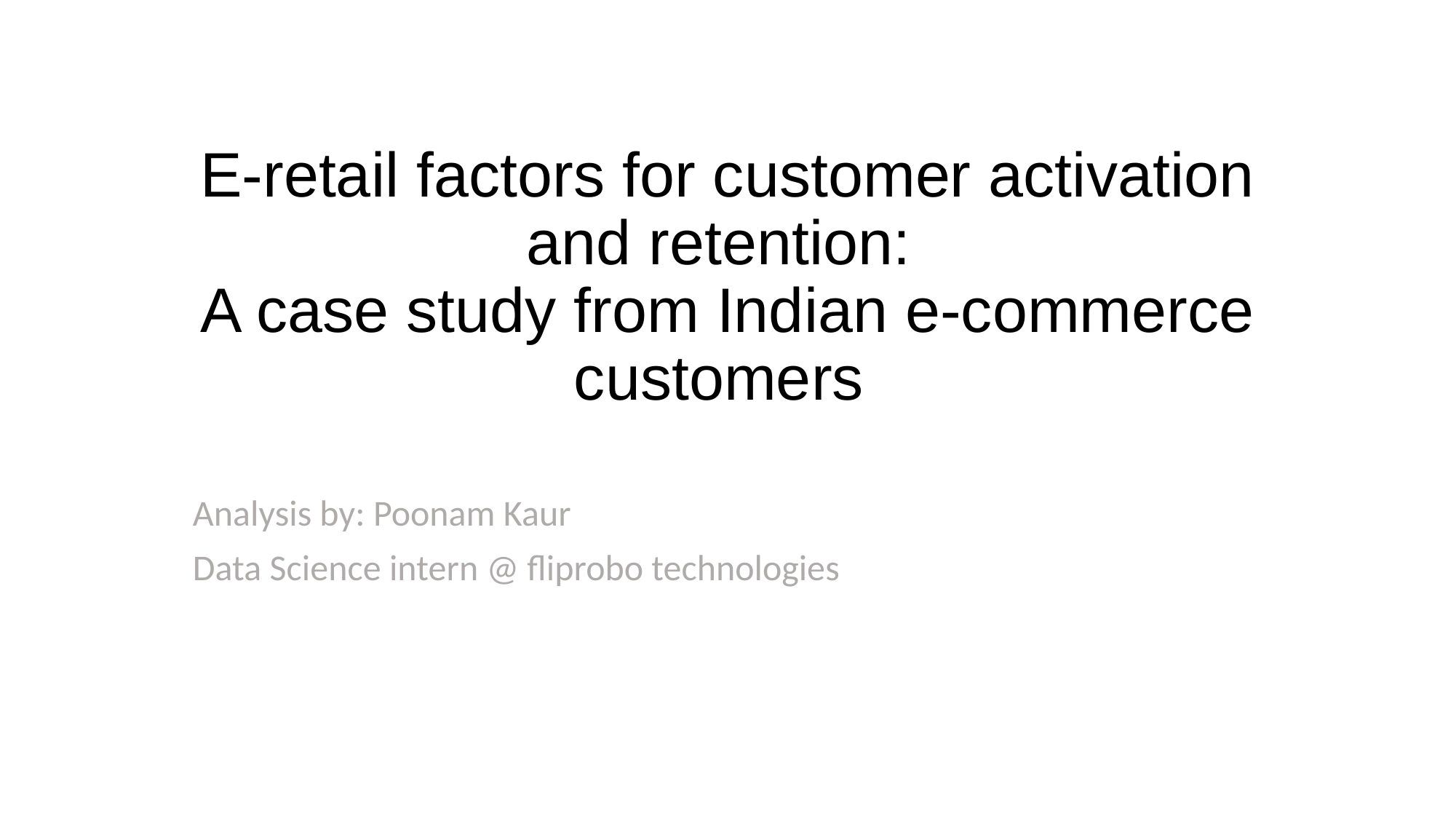

# E-retail factors for customer activation and retention: A case study from Indian e-commerce customers

Analysis by: Poonam Kaur
Data Science intern @ fliprobo technologies